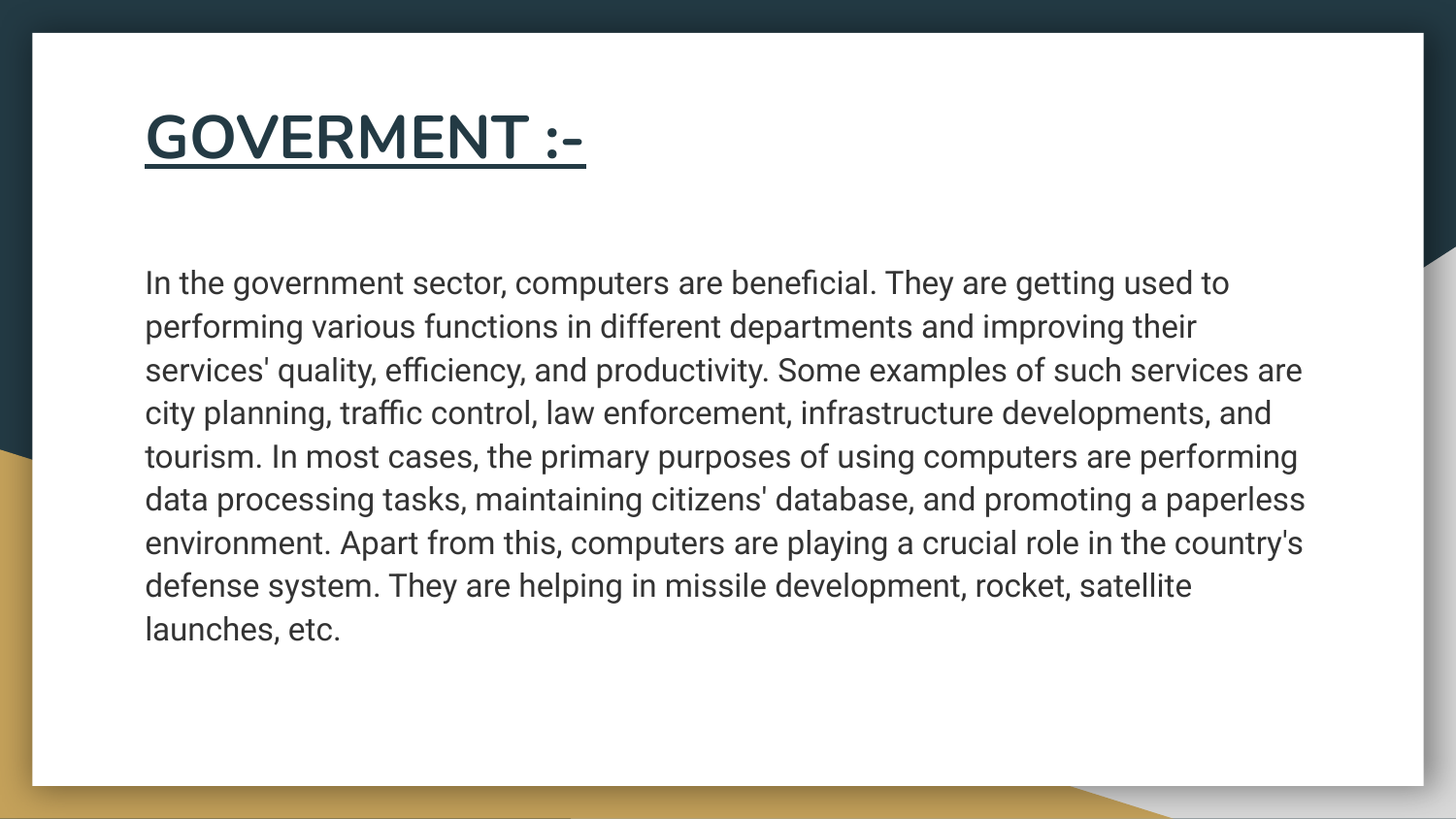

# GOVERMENT :-
In the government sector, computers are beneficial. They are getting used to performing various functions in different departments and improving their services' quality, efficiency, and productivity. Some examples of such services are city planning, traffic control, law enforcement, infrastructure developments, and tourism. In most cases, the primary purposes of using computers are performing data processing tasks, maintaining citizens' database, and promoting a paperless environment. Apart from this, computers are playing a crucial role in the country's defense system. They are helping in missile development, rocket, satellite launches, etc.